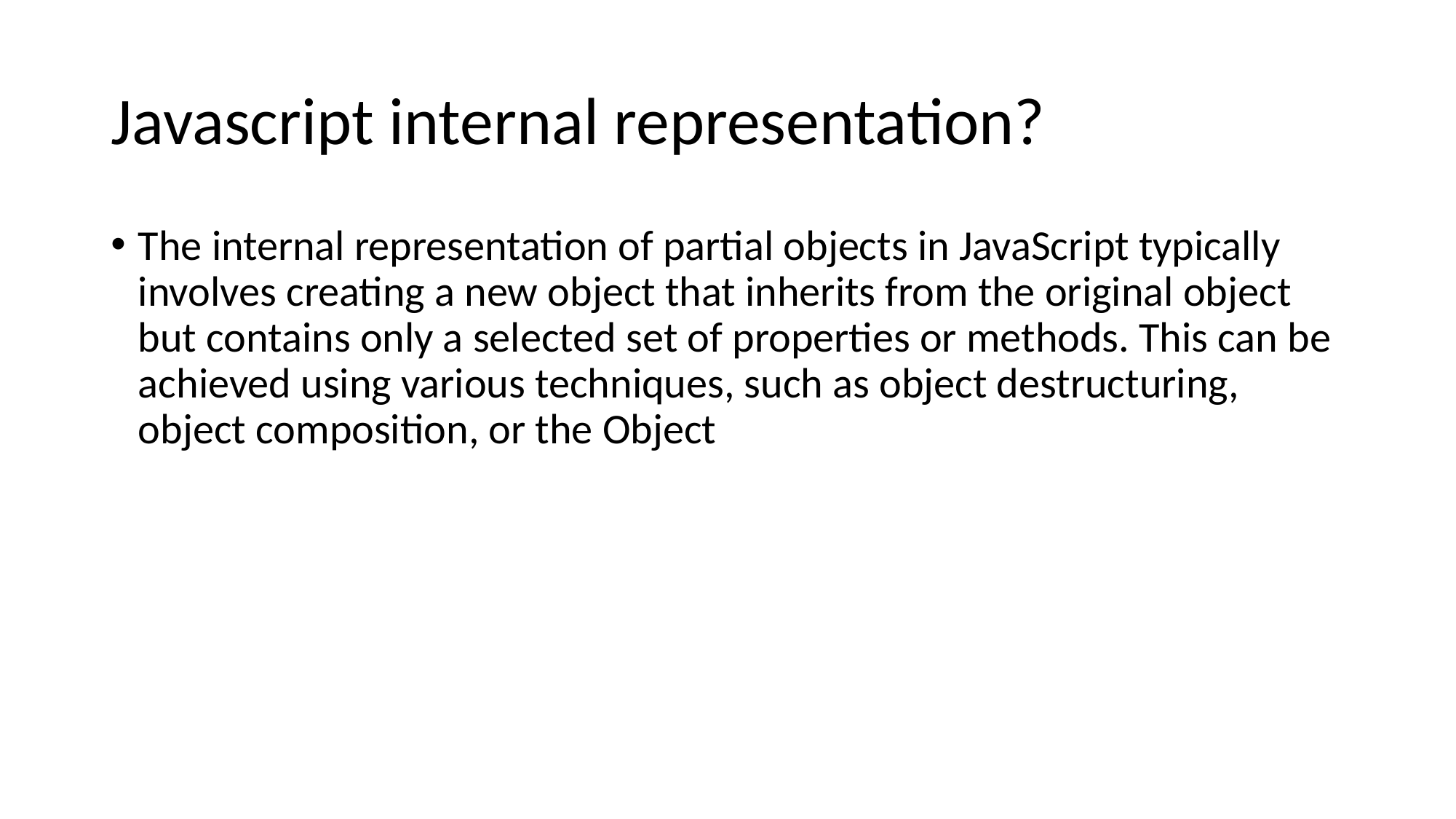

# Javascript internal representation?
The internal representation of partial objects in JavaScript typically involves creating a new object that inherits from the original object but contains only a selected set of properties or methods. This can be achieved using various techniques, such as object destructuring, object composition, or the Object